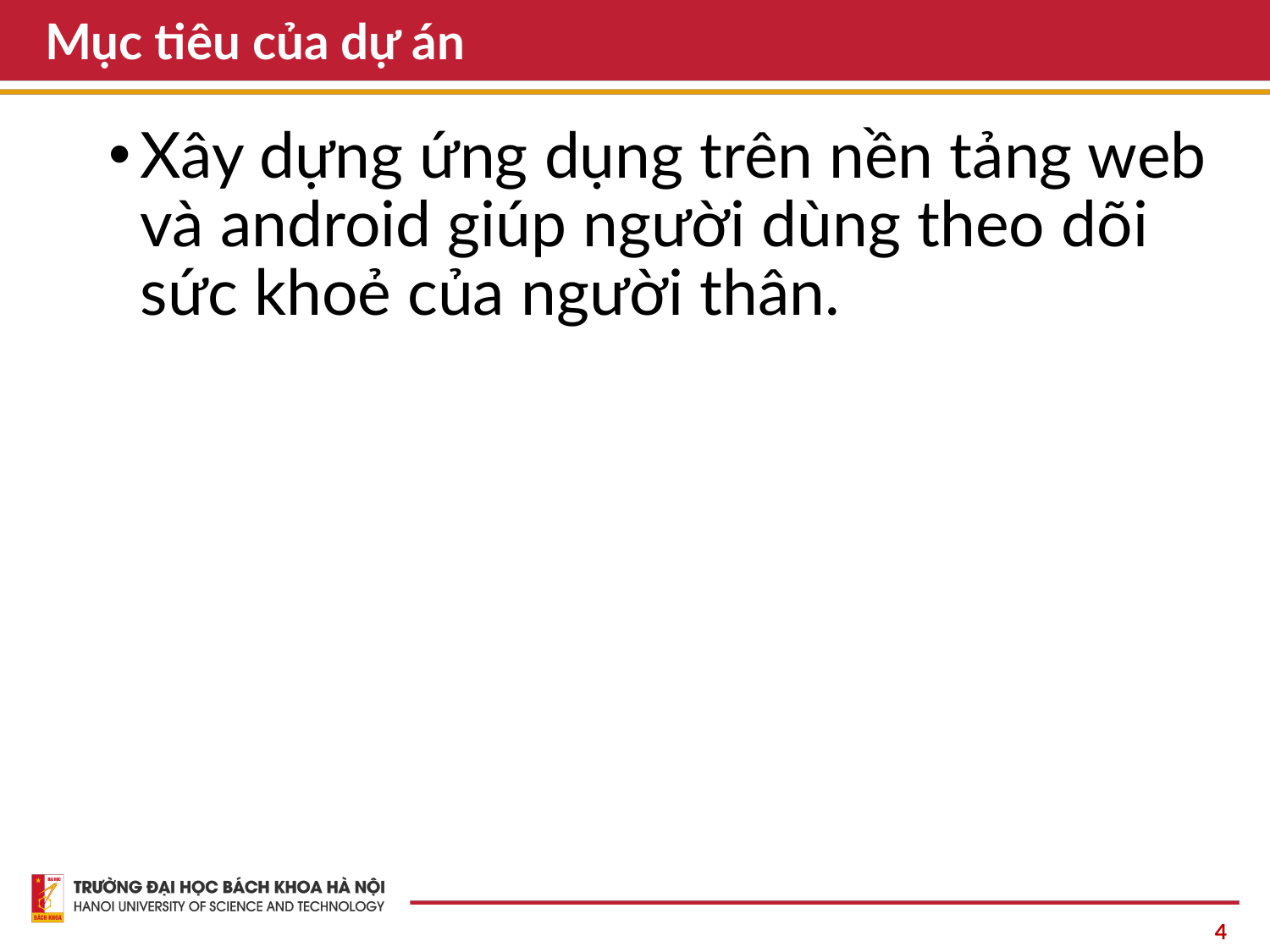

# Mục tiêu của dự án
Xây dựng ứng dụng trên nền tảng web và android giúp người dùng theo dõi sức khoẻ của người thân.

4